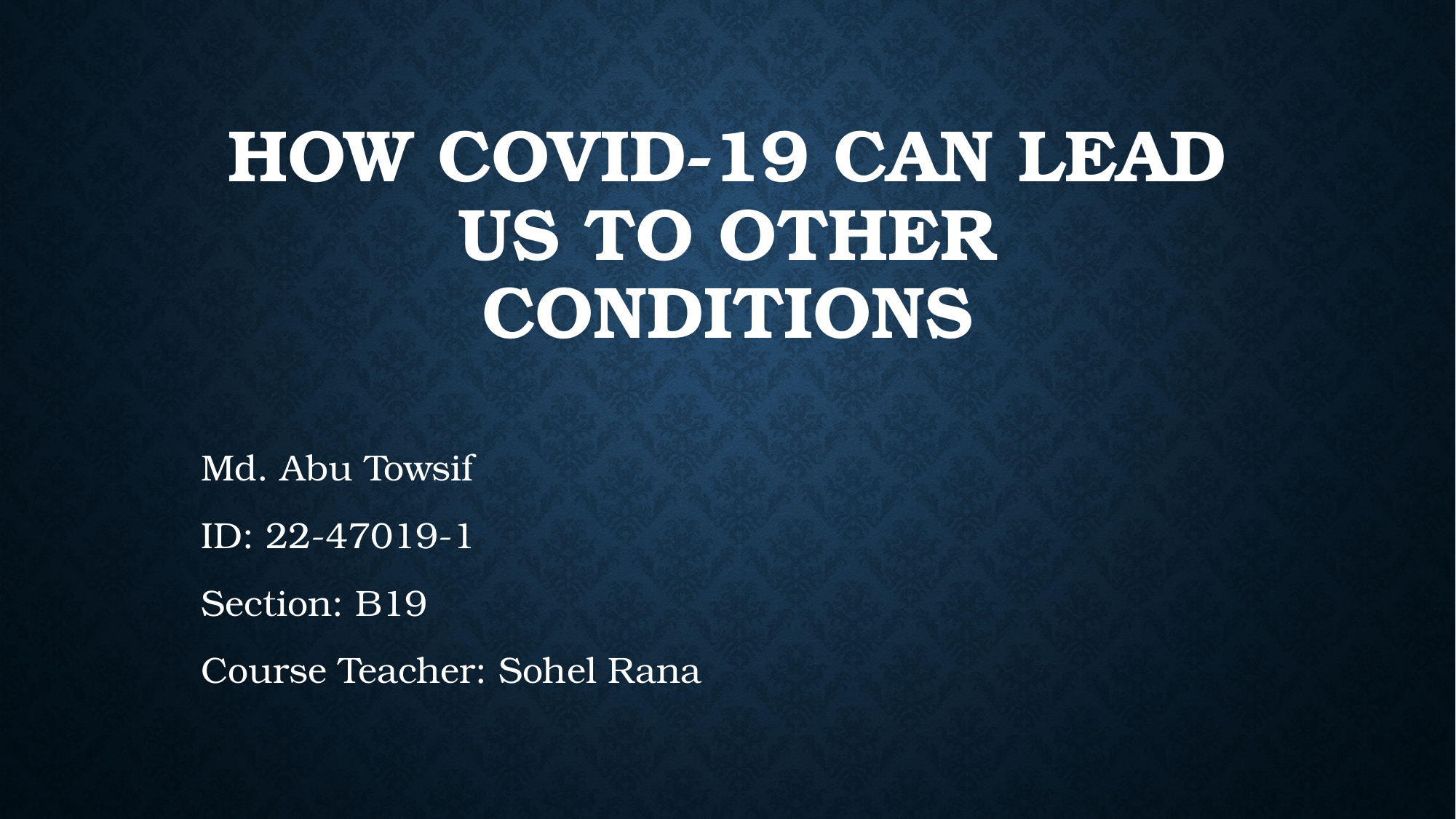

# HOW COVID-19 CAN LEAD US TO OTHER CONDITIONS
Md. Abu Towsif
ID: 22-47019-1
Section: B19
Course Teacher: Sohel Rana